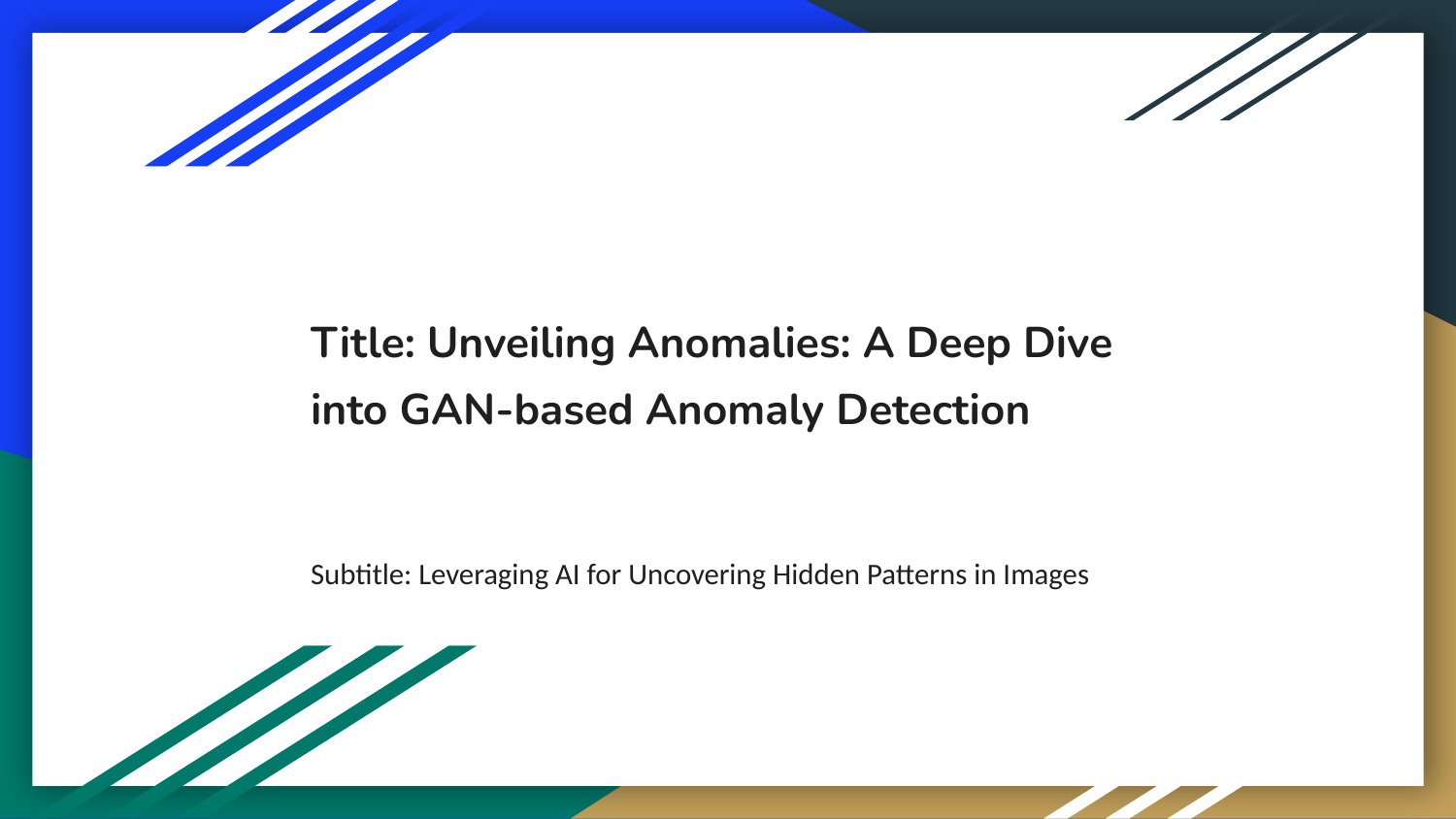

# Title: Unveiling Anomalies: A Deep Dive into GAN-based Anomaly Detection

Subtitle: Leveraging AI for Uncovering Hidden Patterns in Images